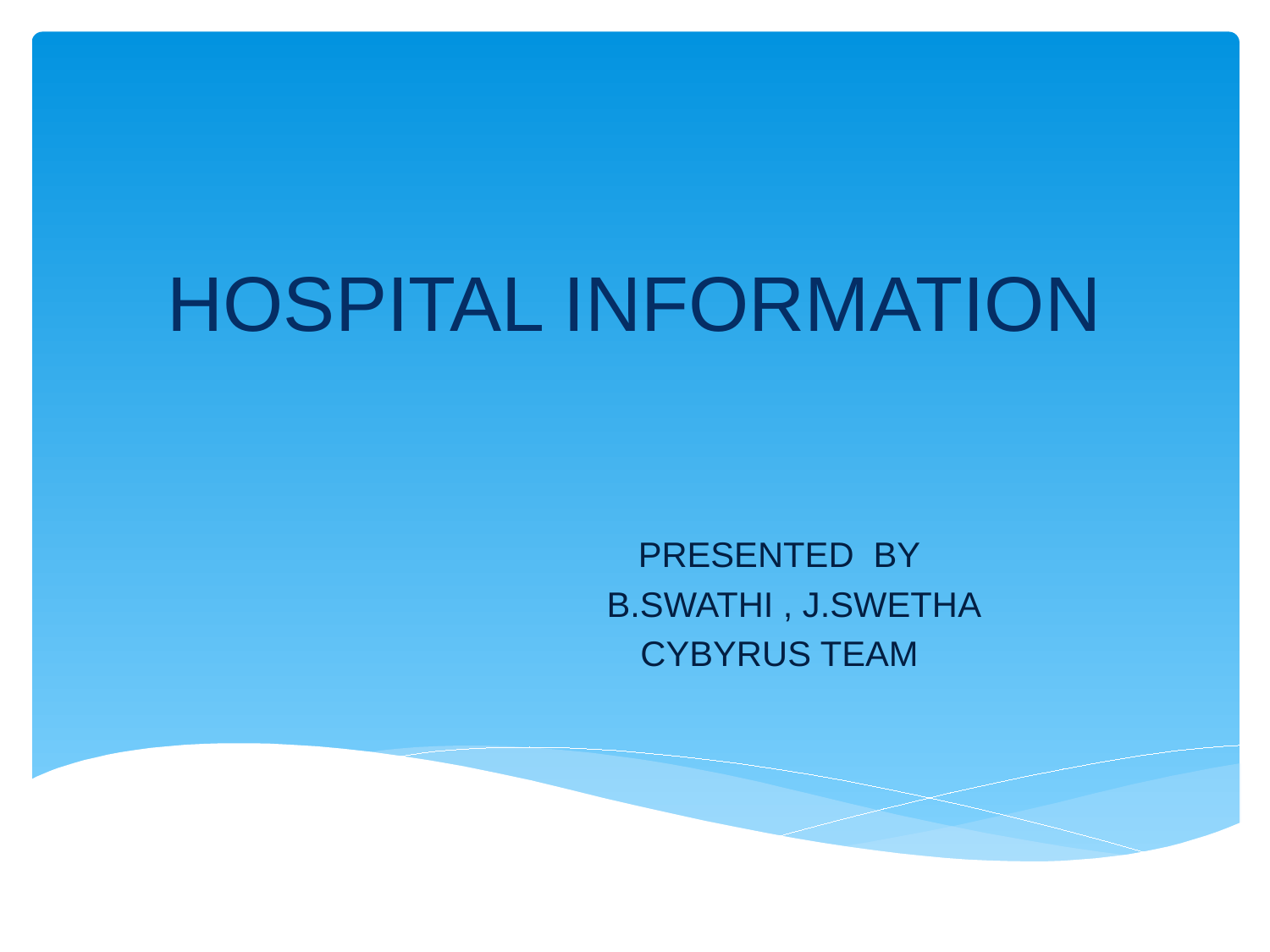

# HOSPITAL INFORMATION
PRESENTED  BY
   B.SWATHI , J.SWETHA
CYBYRUS TEAM